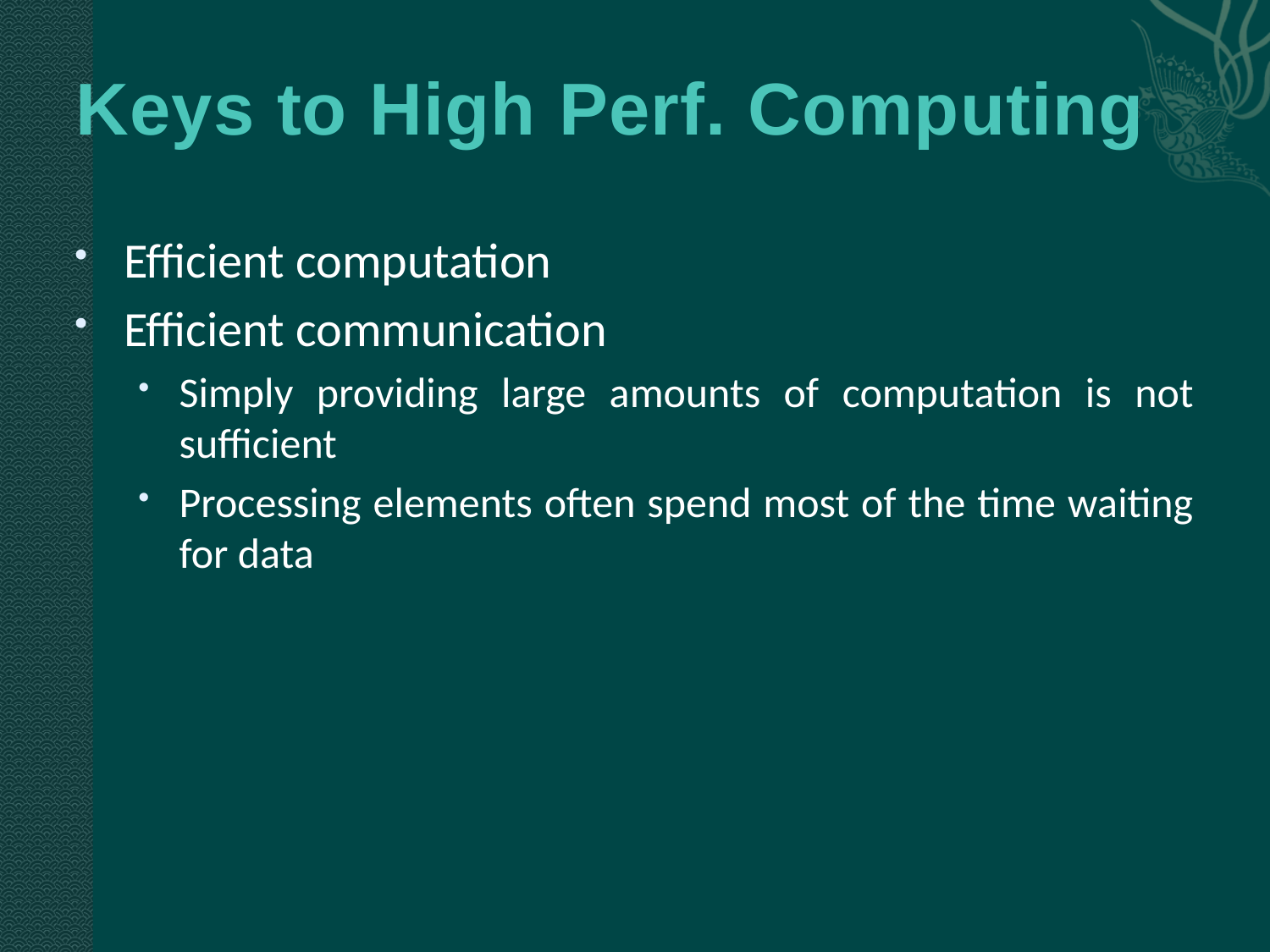

# Keys to High Perf. Computing
Efficient computation
Efficient communication
Simply providing large amounts of computation is not sufficient
Processing elements often spend most of the time waiting for data